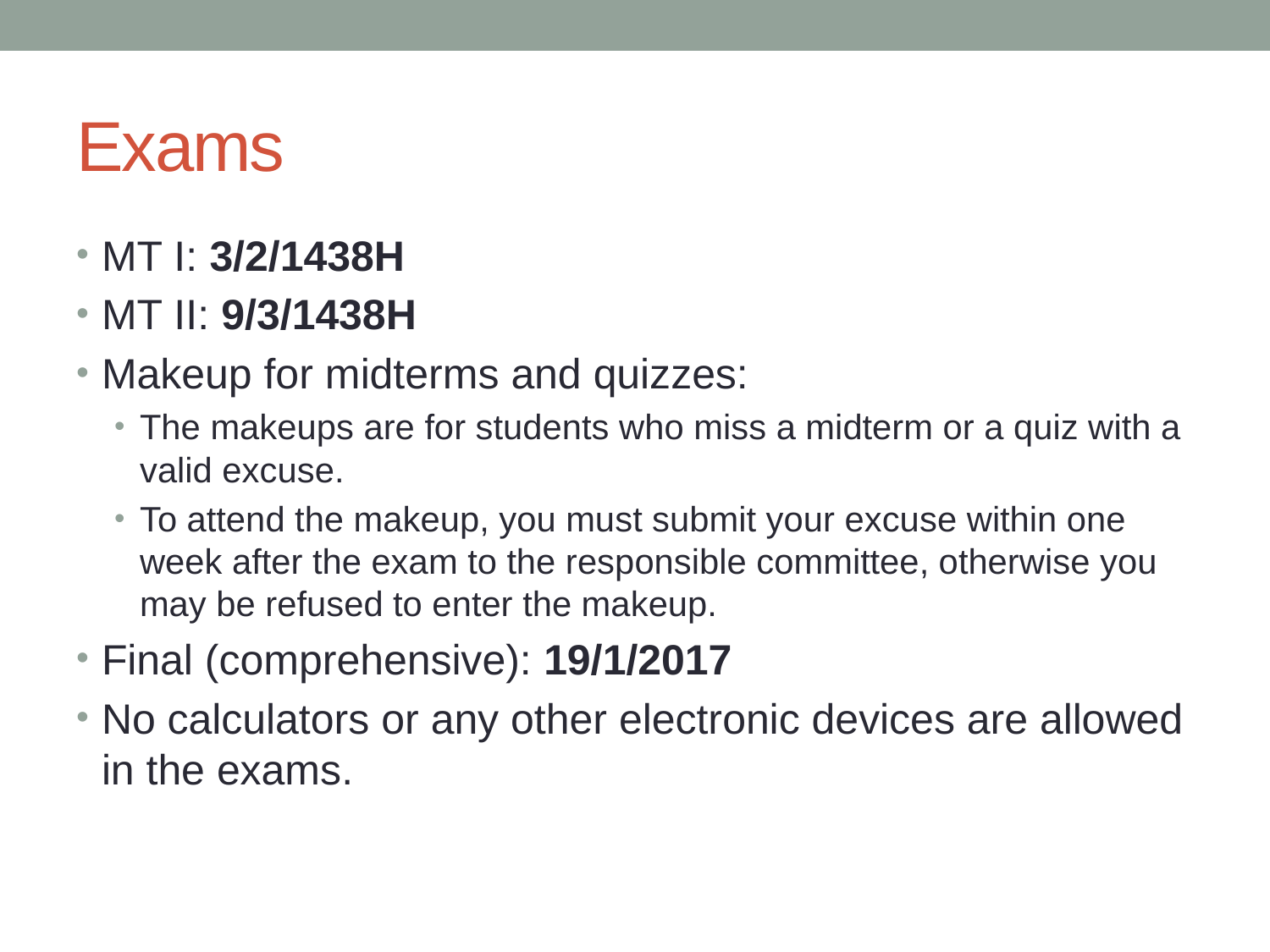

# Exams
MT I: 3/2/1438H
MT II: 9/3/1438H
Makeup for midterms and quizzes:
The makeups are for students who miss a midterm or a quiz with a valid excuse.
To attend the makeup, you must submit your excuse within one week after the exam to the responsible committee, otherwise you may be refused to enter the makeup.
Final (comprehensive): 19/1/2017
No calculators or any other electronic devices are allowed in the exams.